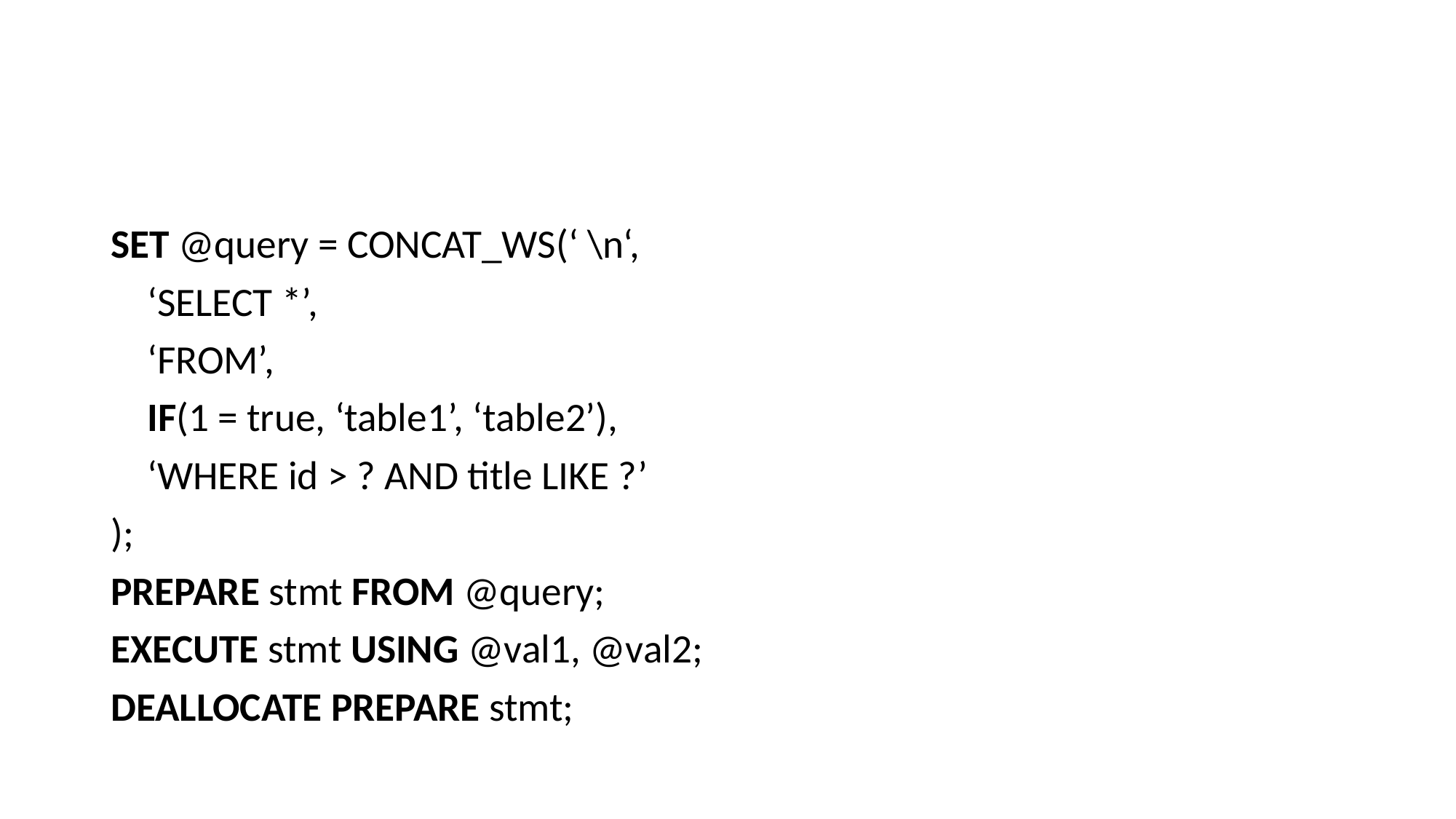

#
SET @query = CONCAT_WS(‘ \n‘,
    ‘SELECT *’,
    ‘FROM’,
    IF(1 = true, ‘table1’, ‘table2’),
    ‘WHERE id > ? AND title LIKE ?’
);
PREPARE stmt FROM @query;
EXECUTE stmt USING @val1, @val2;
DEALLOCATE PREPARE stmt;